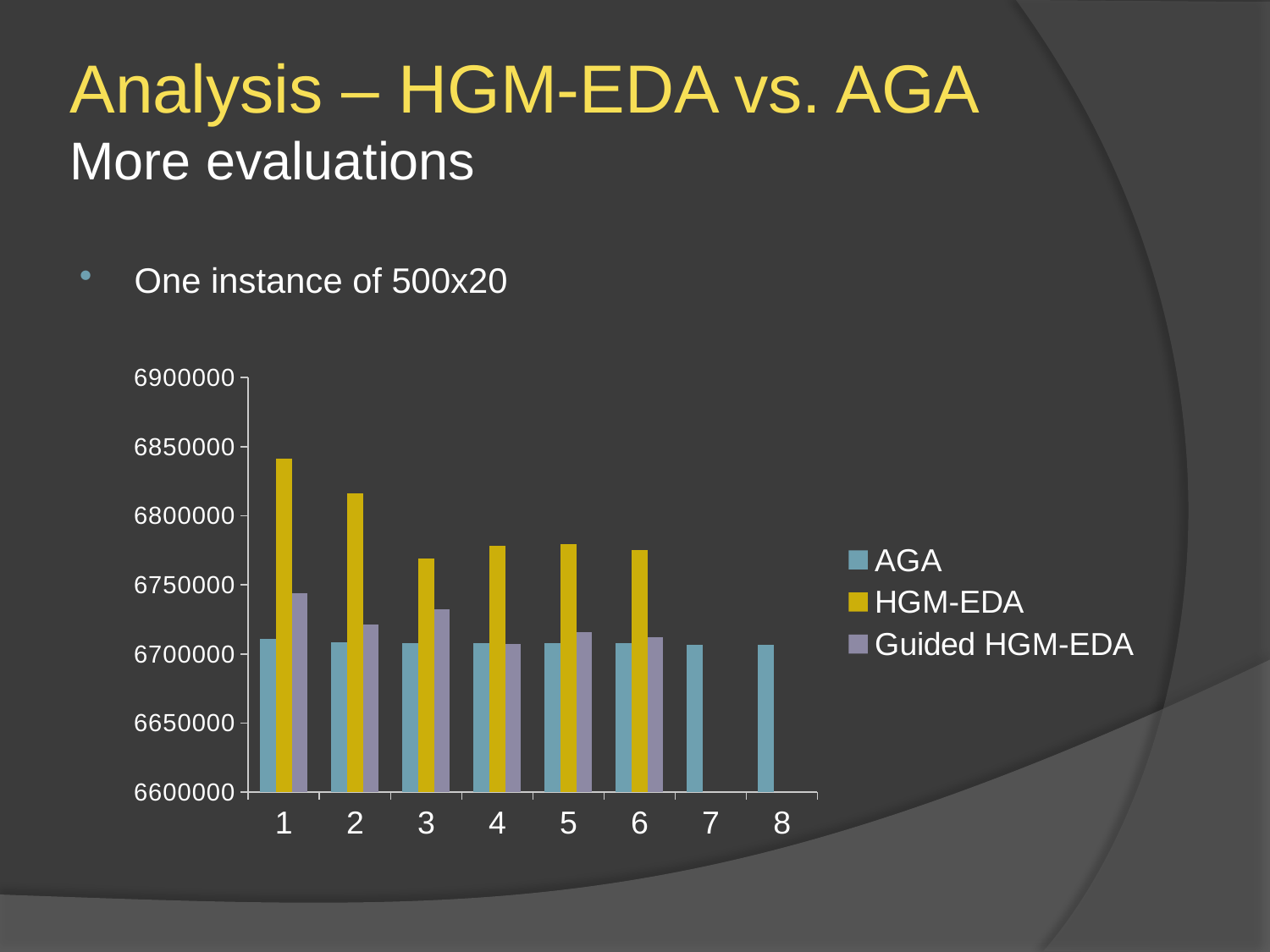

# Analysis – HGM-EDA vs. AGA More evaluations
One instance of 500x20

### Chart

| Category | AGA | HGM-EDA  | Guided HGM-EDA |
|---|---|---|---|